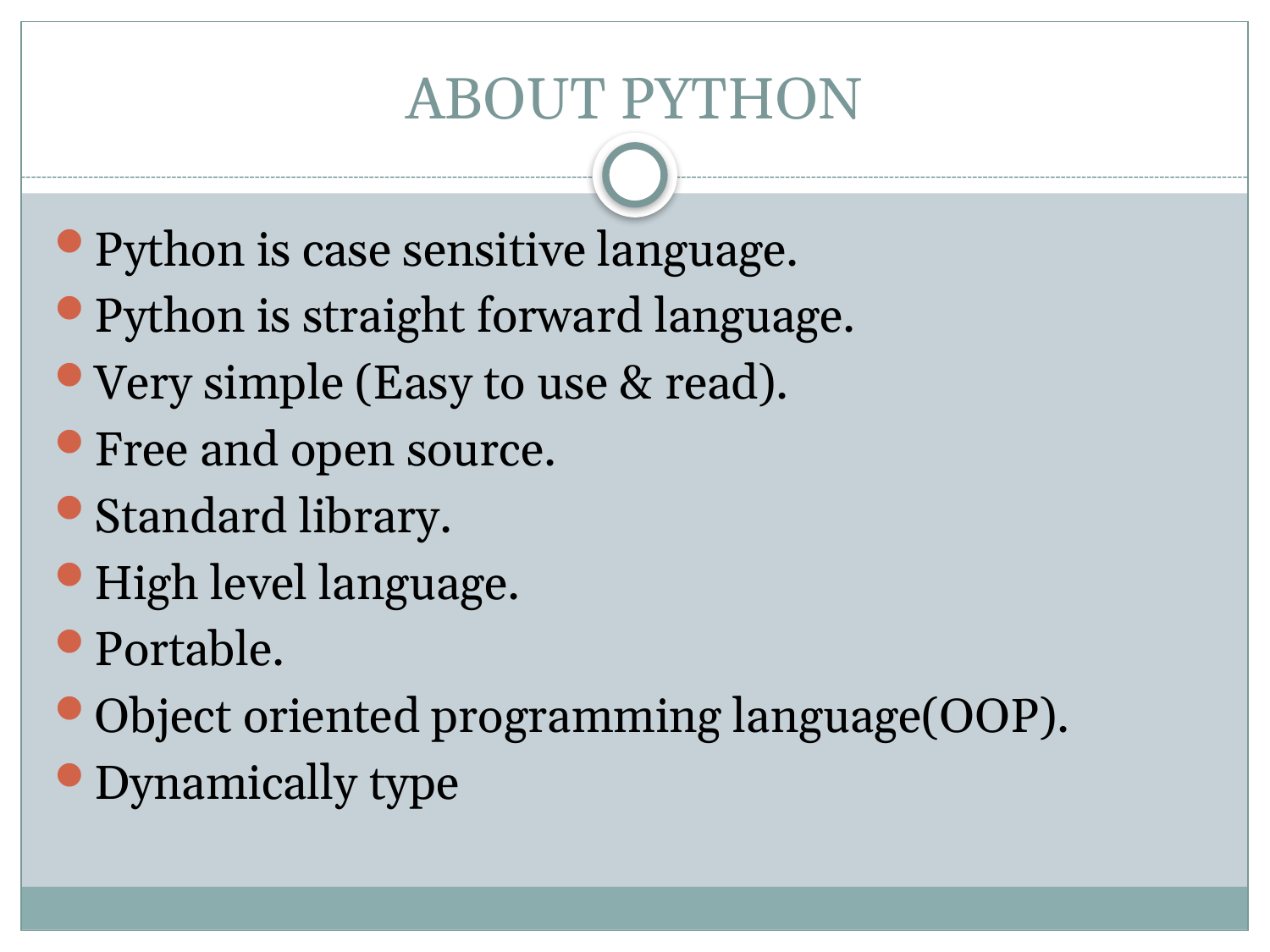

# ABOUT PYTHON
Python is case sensitive language.
Python is straight forward language.
Very simple (Easy to use & read).
Free and open source.
Standard library.
High level language.
Portable.
Object oriented programming language(OOP).
Dynamically type